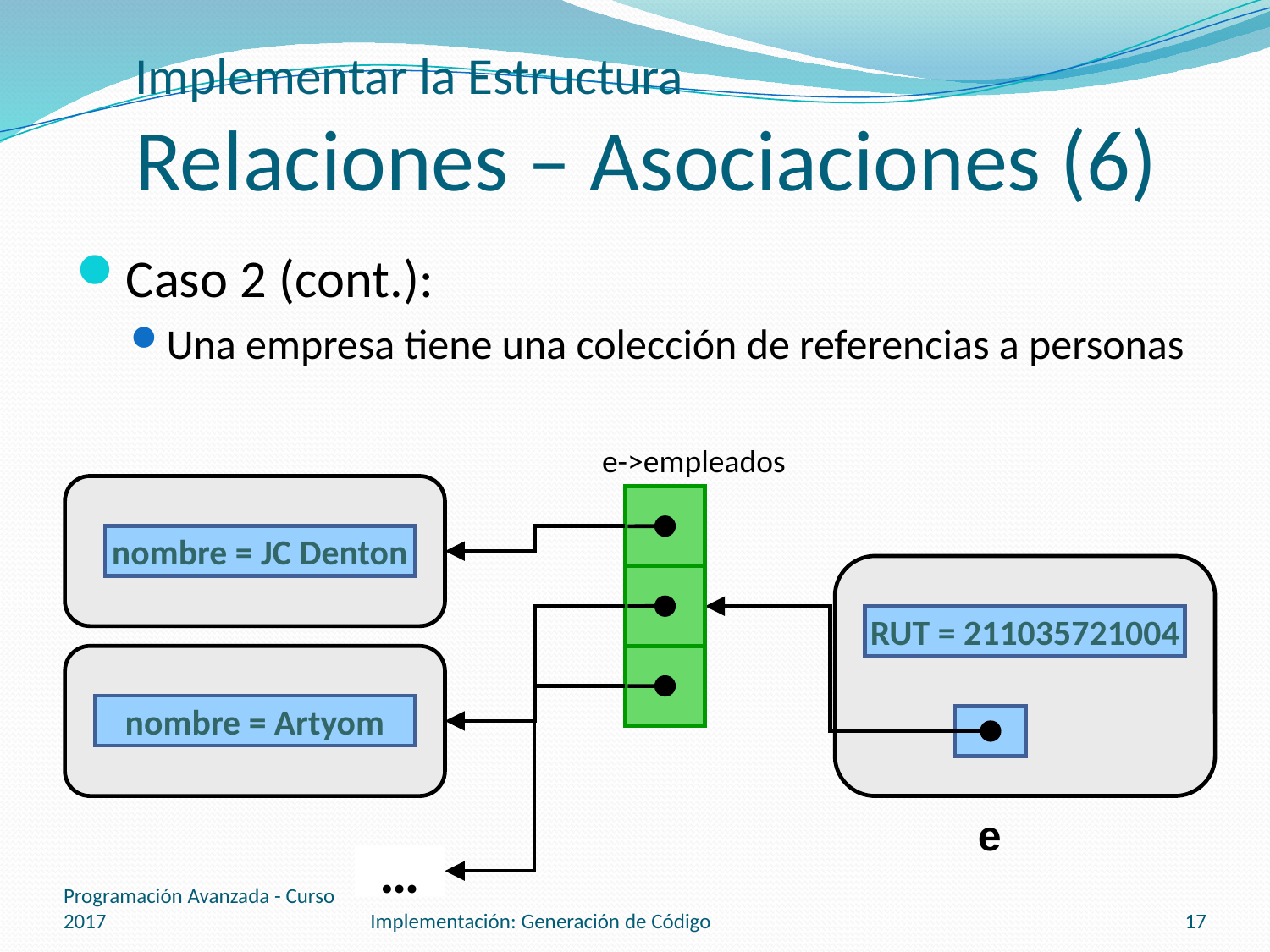

# Implementar la Estructura Relaciones – Asociaciones (6)
Caso 2 (cont.):
Una empresa tiene una colección de referencias a personas

e->empleados

nombre = JC Denton

RUT = 211035721004

nombre = Artyom

e
…
Programación Avanzada - Curso 2017
Implementación: Generación de Código
17